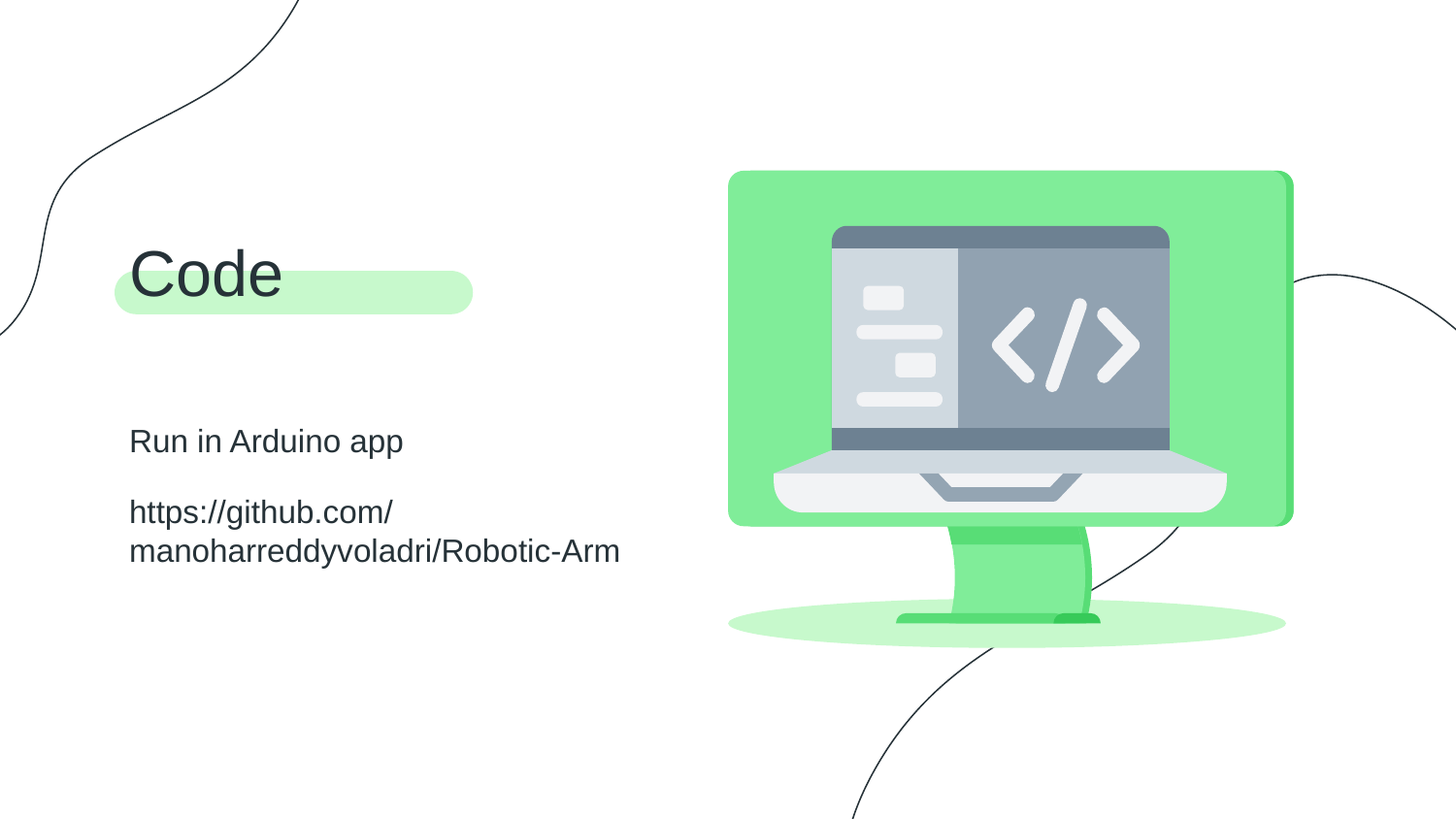

# Code

Run in Arduino app
https://github.com/manoharreddyvoladri/Robotic-Arm